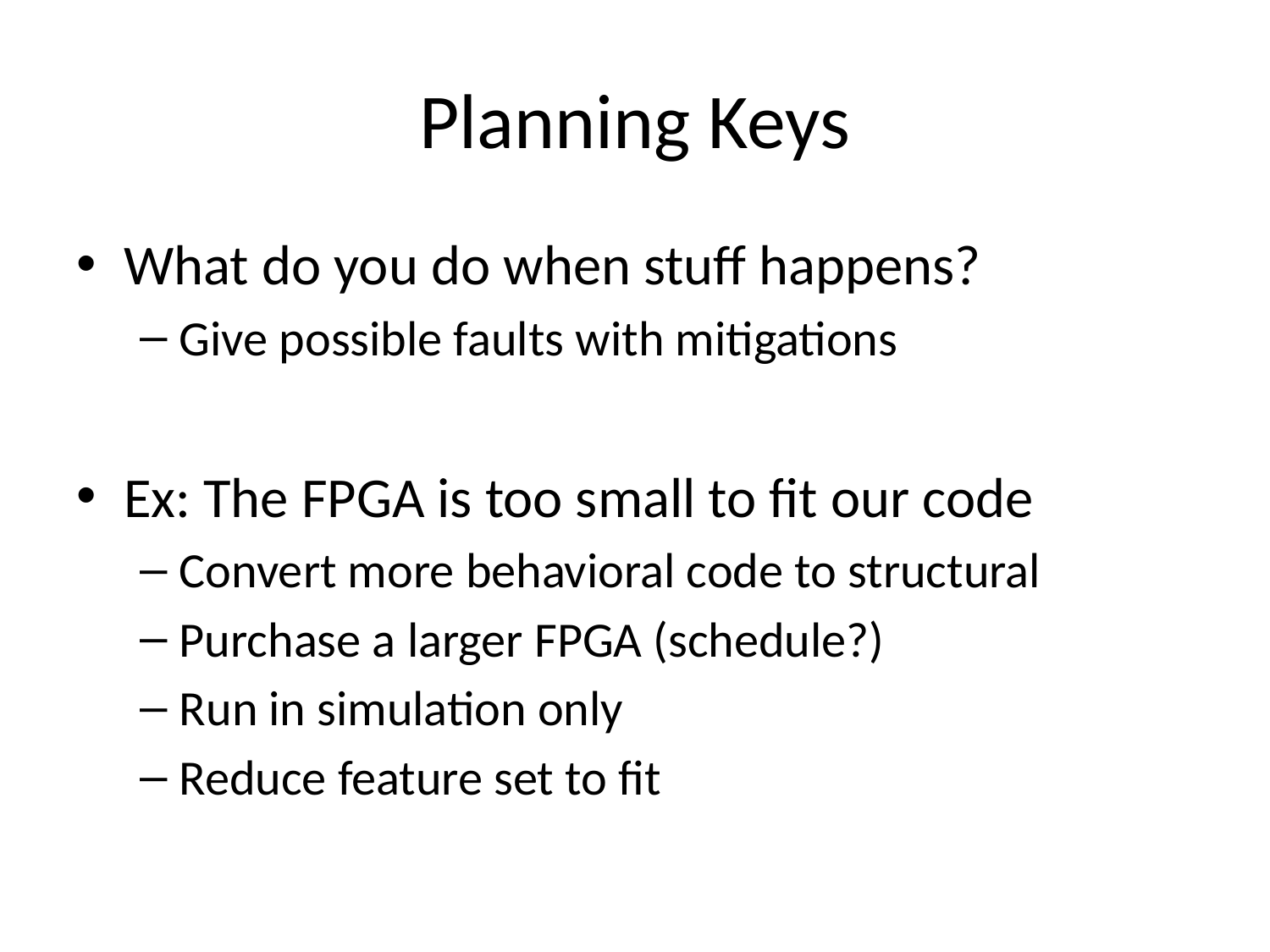

# Planning Keys
What do you do when stuff happens?
Give possible faults with mitigations

Ex: The FPGA is too small to fit our code
Convert more behavioral code to structural
Purchase a larger FPGA (schedule?)
Run in simulation only
Reduce feature set to fit